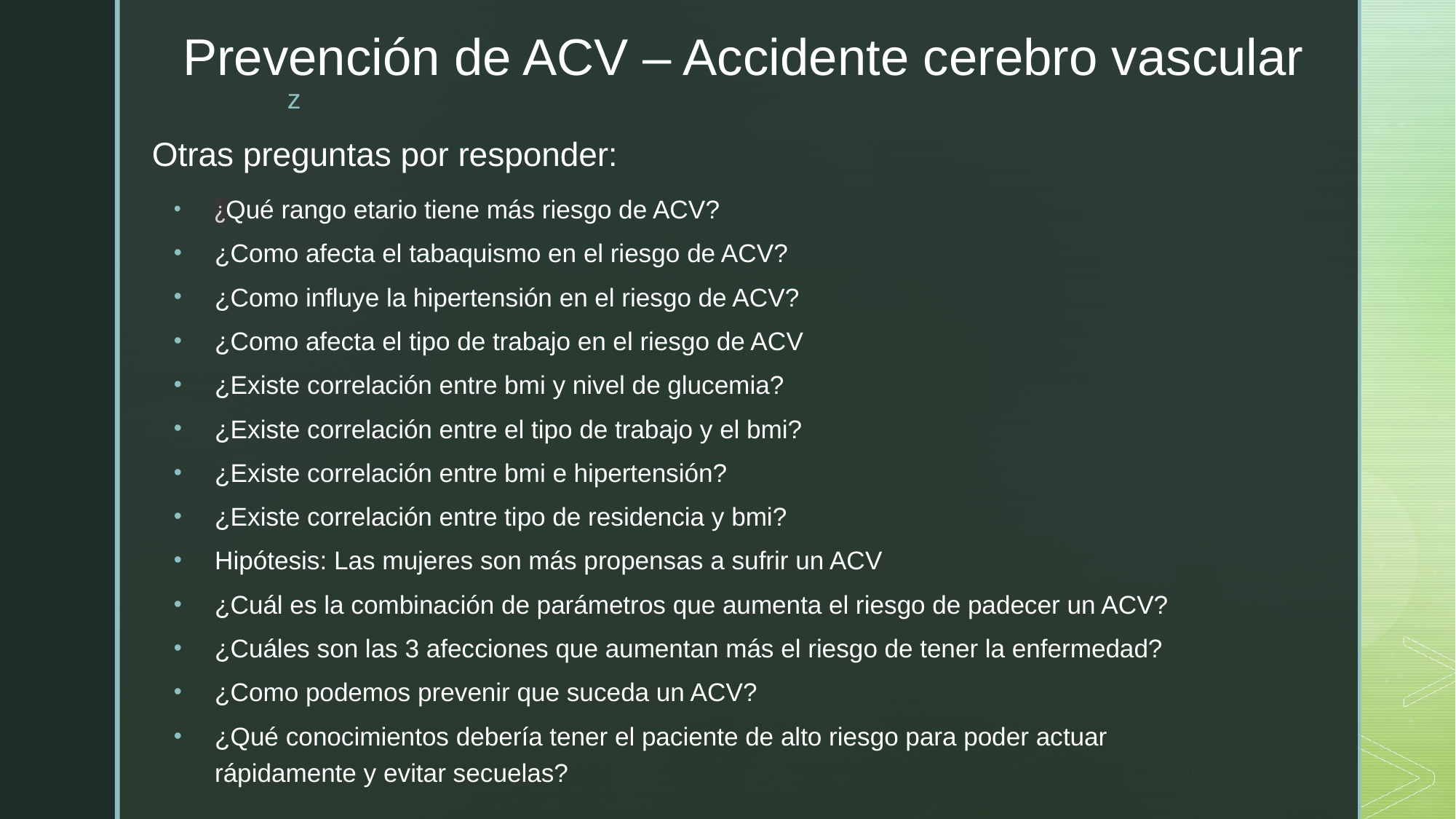

Prevención de ACV – Accidente cerebro vascular
# Otras preguntas por responder:
¿Qué rango etario tiene más riesgo de ACV?
¿Como afecta el tabaquismo en el riesgo de ACV?
¿Como influye la hipertensión en el riesgo de ACV?
¿Como afecta el tipo de trabajo en el riesgo de ACV
¿Existe correlación entre bmi y nivel de glucemia?
¿Existe correlación entre el tipo de trabajo y el bmi?
¿Existe correlación entre bmi e hipertensión?
¿Existe correlación entre tipo de residencia y bmi?
Hipótesis: Las mujeres son más propensas a sufrir un ACV
¿Cuál es la combinación de parámetros que aumenta el riesgo de padecer un ACV?
¿Cuáles son las 3 afecciones que aumentan más el riesgo de tener la enfermedad?
¿Como podemos prevenir que suceda un ACV?
¿Qué conocimientos debería tener el paciente de alto riesgo para poder actuar rápidamente y evitar secuelas?